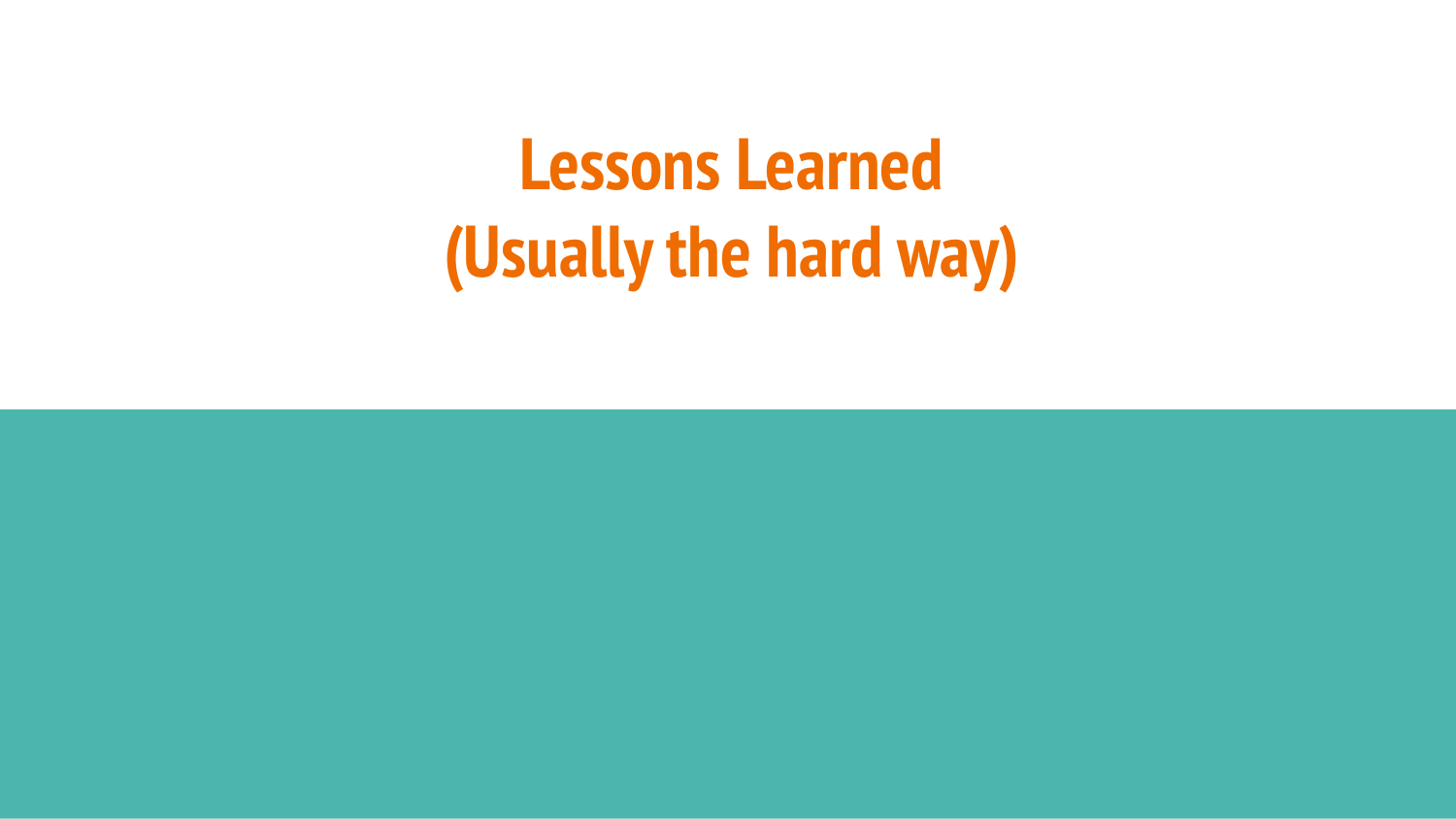

# Lessons Learned
(Usually the hard way)